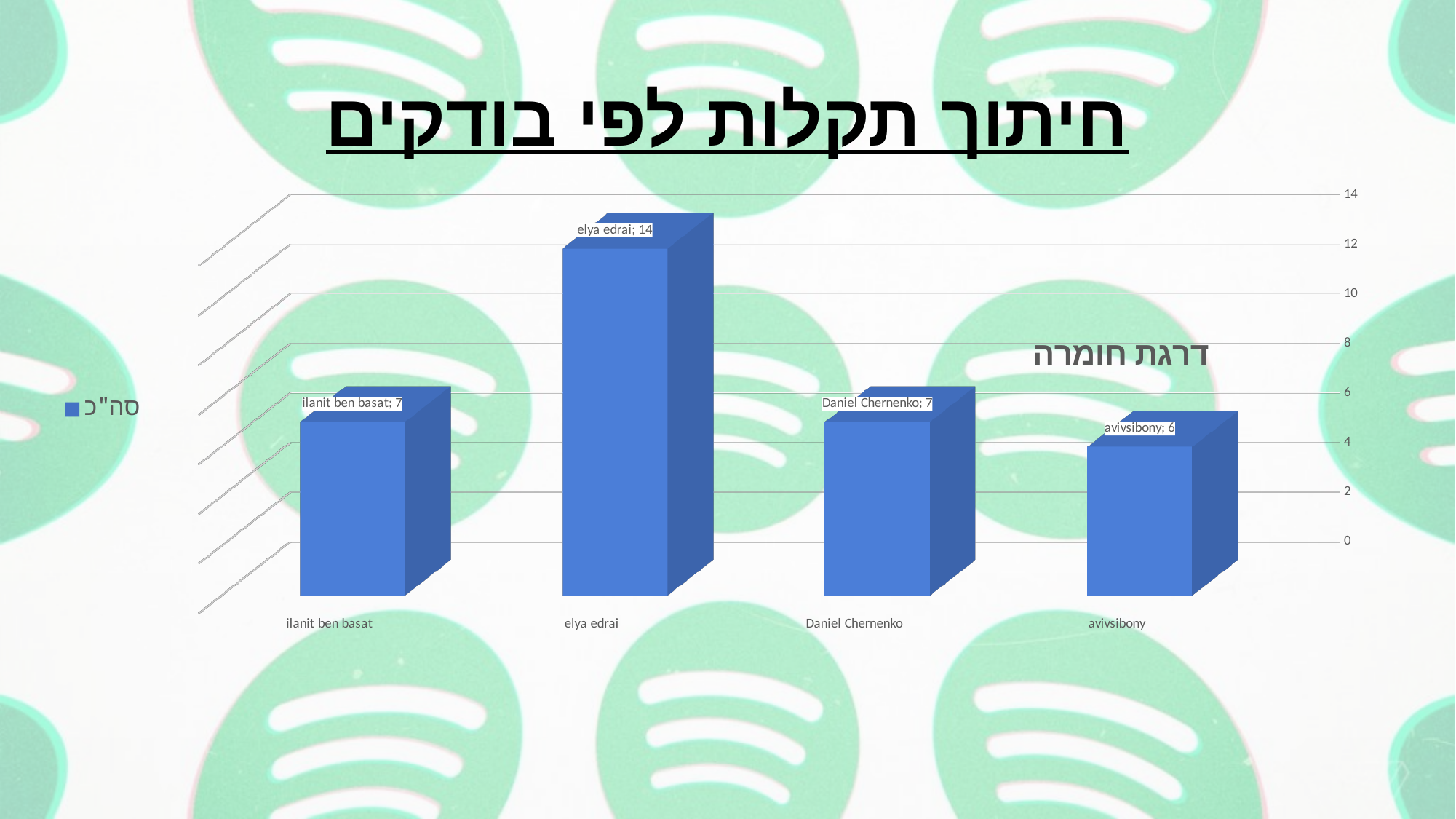

# חיתוך תקלות לפי בודקים

[unsupported chart]

### Chart: דרגת חומרה

| Category |
|---|